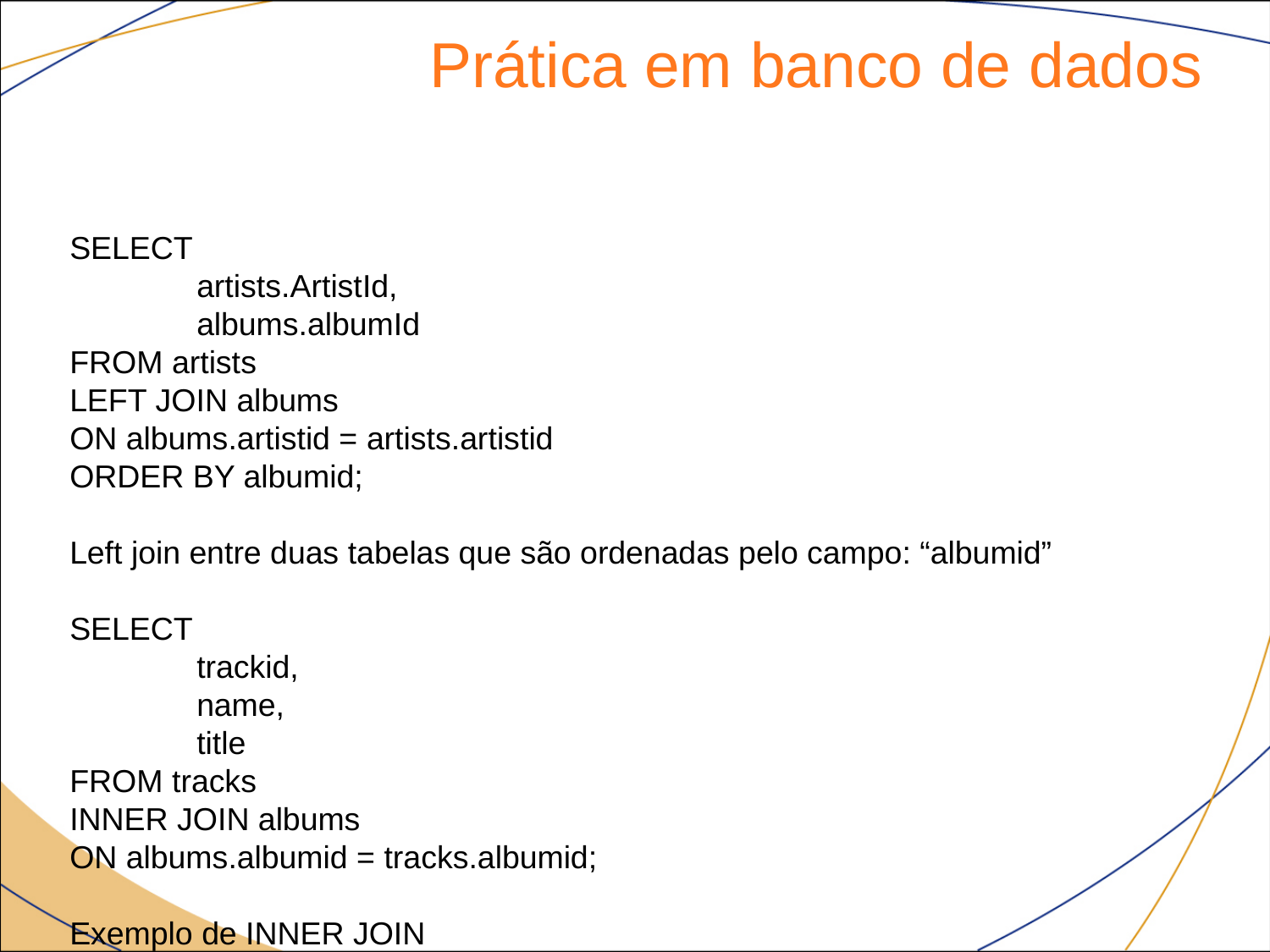

Prática em banco de dados
SELECT
	artists.ArtistId,
	albums.albumId
FROM artists
LEFT JOIN albums
ON albums.artistid = artists.artistid
ORDER BY albumid;

Left join entre duas tabelas que são ordenadas pelo campo: “albumid”

SELECT
	trackid,
	name,
	title
FROM tracks
INNER JOIN albums
ON albums.albumid = tracks.albumid;

Exemplo de INNER JOIN